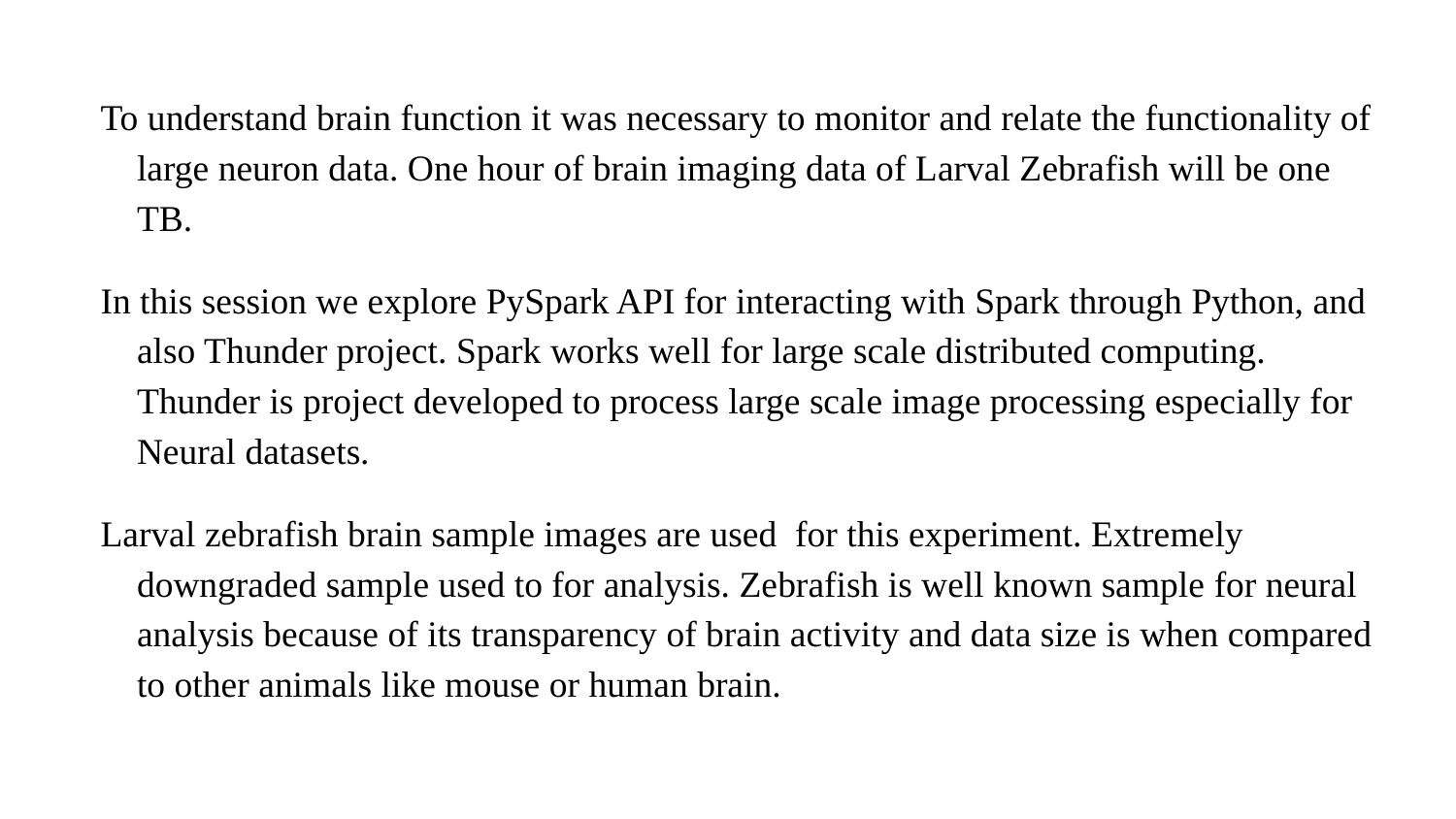

To understand brain function it was necessary to monitor and relate the functionality of large neuron data. One hour of brain imaging data of Larval Zebrafish will be one TB.
In this session we explore PySpark API for interacting with Spark through Python, and also Thunder project. Spark works well for large scale distributed computing. Thunder is project developed to process large scale image processing especially for Neural datasets.
Larval zebrafish brain sample images are used  for this experiment. Extremely downgraded sample used to for analysis. Zebrafish is well known sample for neural analysis because of its transparency of brain activity and data size is when compared to other animals like mouse or human brain.